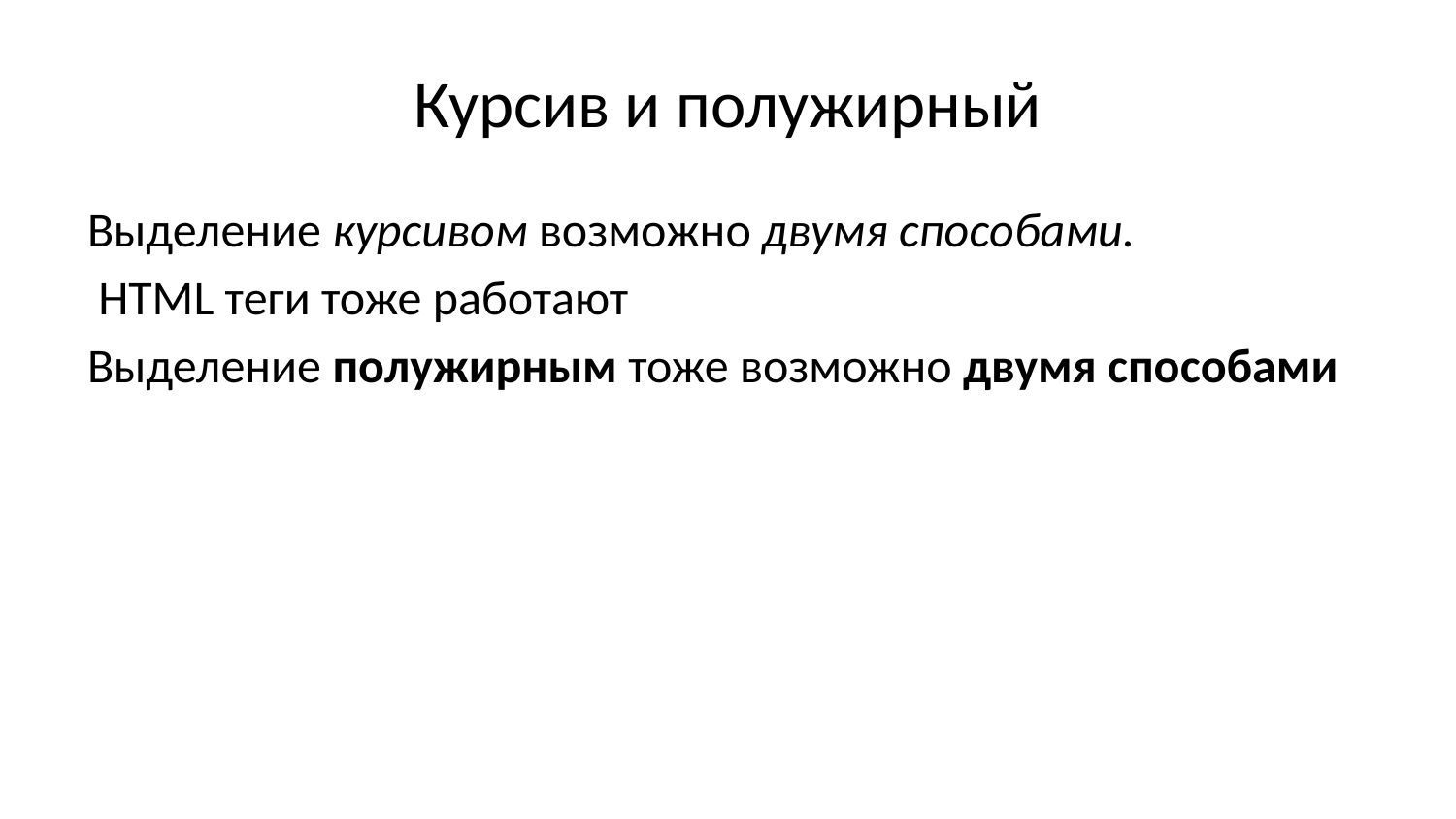

# Курсив и полужирный
Выделение курсивом возможно двумя способами.
 HTML теги тоже работают
Выделение полужирным тоже возможно двумя способами